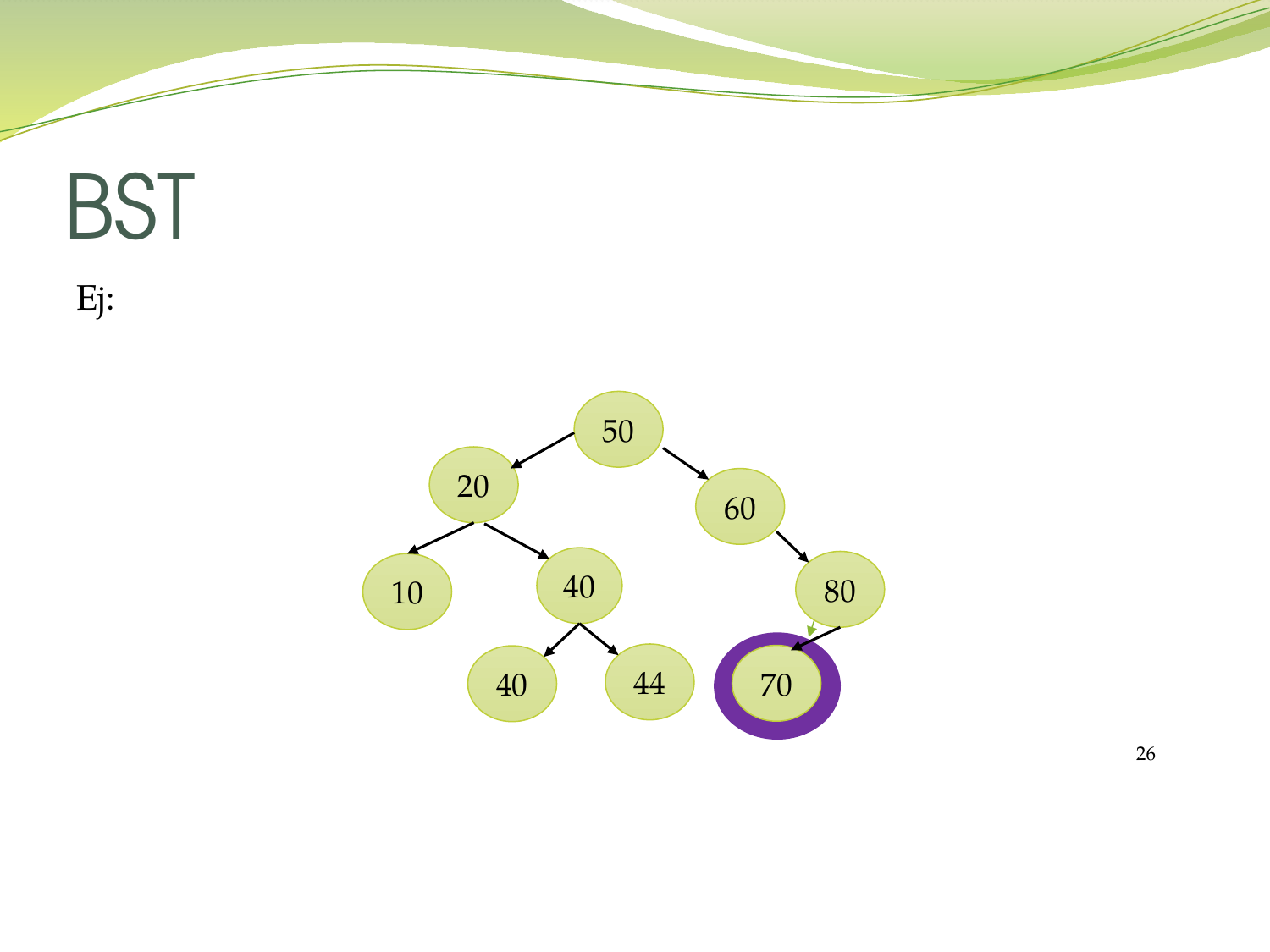

# BST
Ej:

50
20
60
40
80
10
44
70
40

26